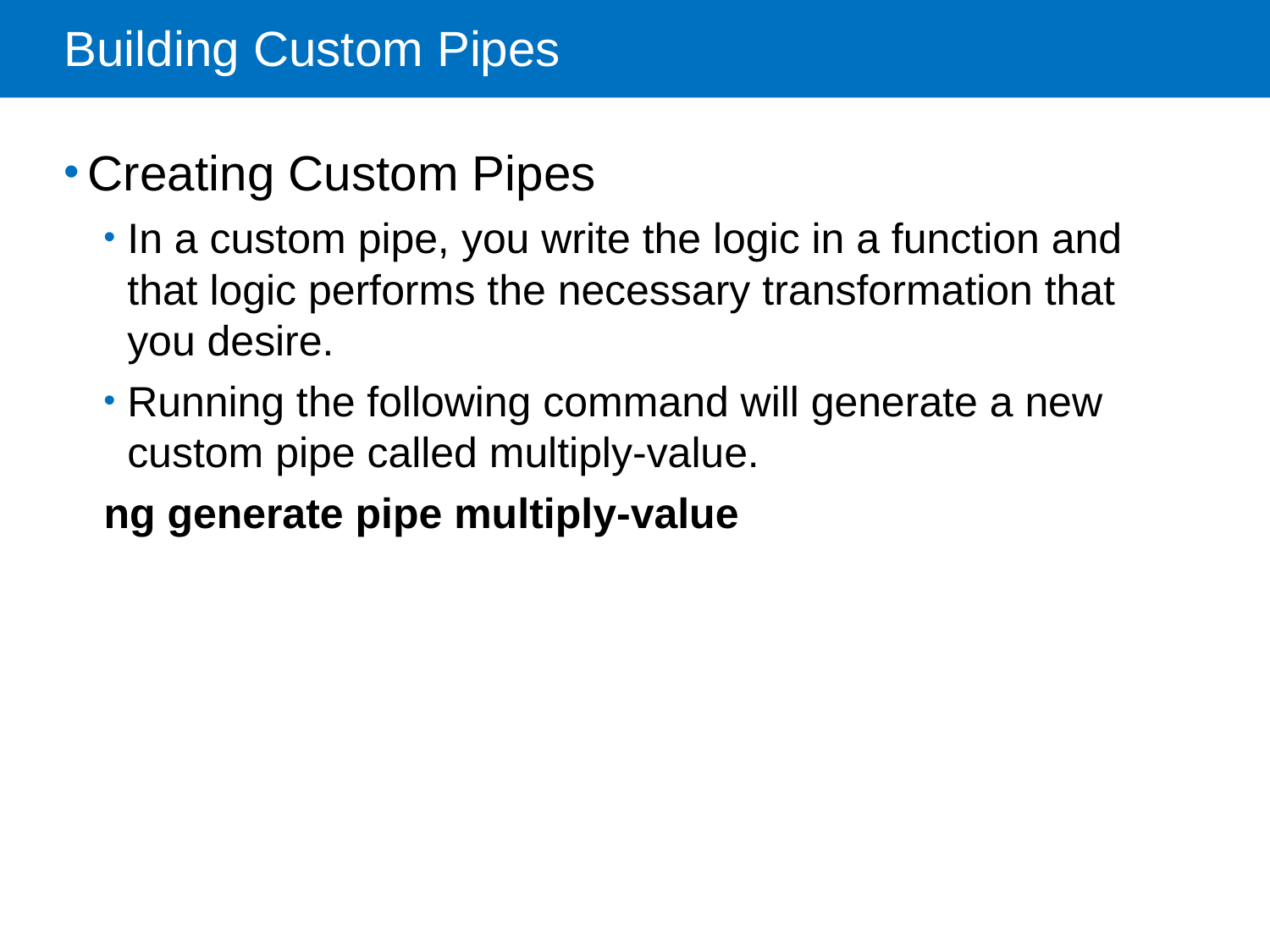

# Building Custom Pipes
Creating Custom Pipes
In a custom pipe, you write the logic in a function and that logic performs the necessary transformation that you desire.
Running the following command will generate a new custom pipe called multiply-value.
ng generate pipe multiply-value